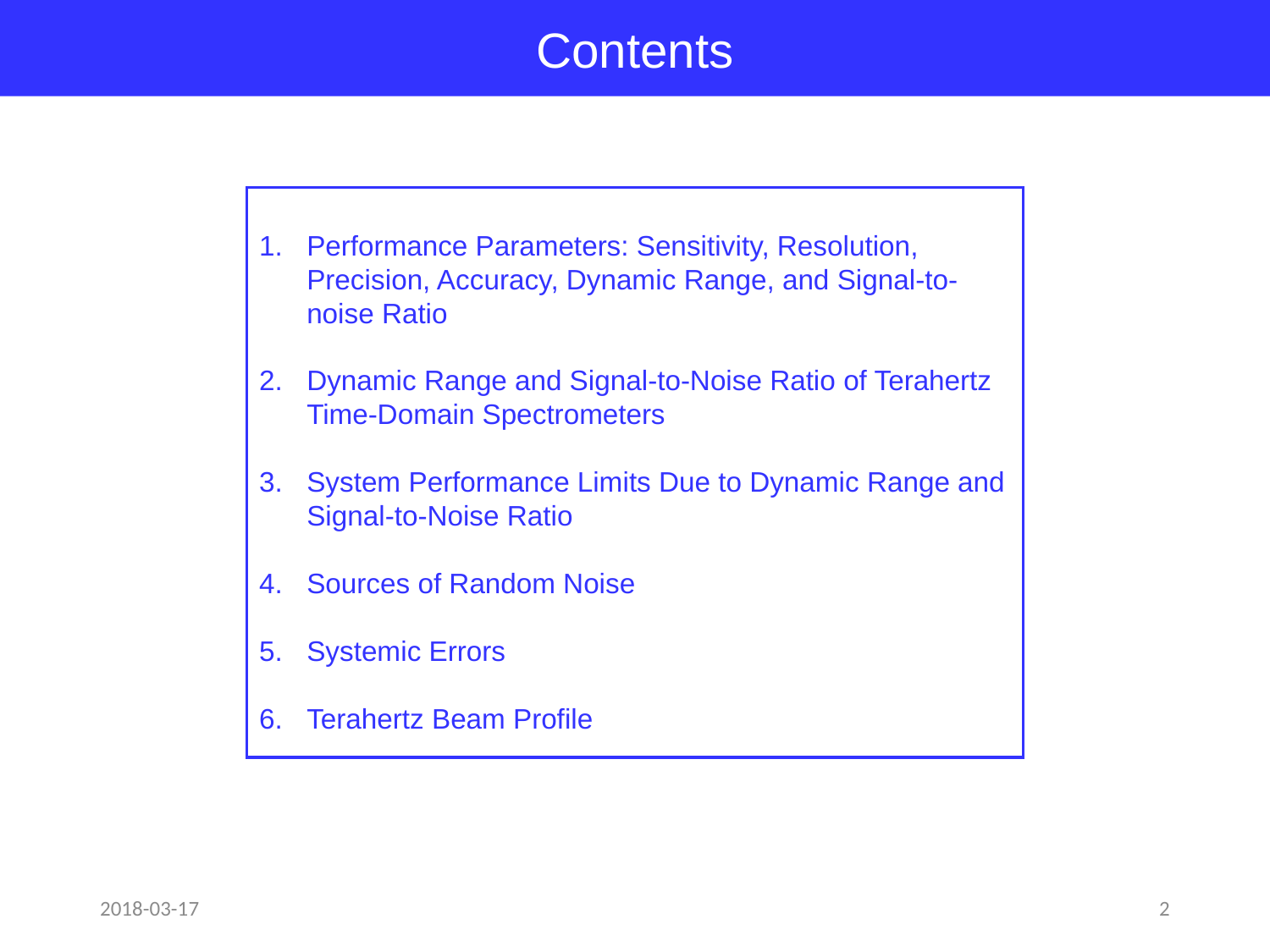

Contents

Performance Parameters: Sensitivity, Resolution, Precision, Accuracy, Dynamic Range, and Signal-to-noise Ratio

Dynamic Range and Signal-to-Noise Ratio of Terahertz Time-Domain Spectrometers

System Performance Limits Due to Dynamic Range and Signal-to-Noise Ratio

Sources of Random Noise

Systemic Errors

Terahertz Beam Profile

2018-03-17
2